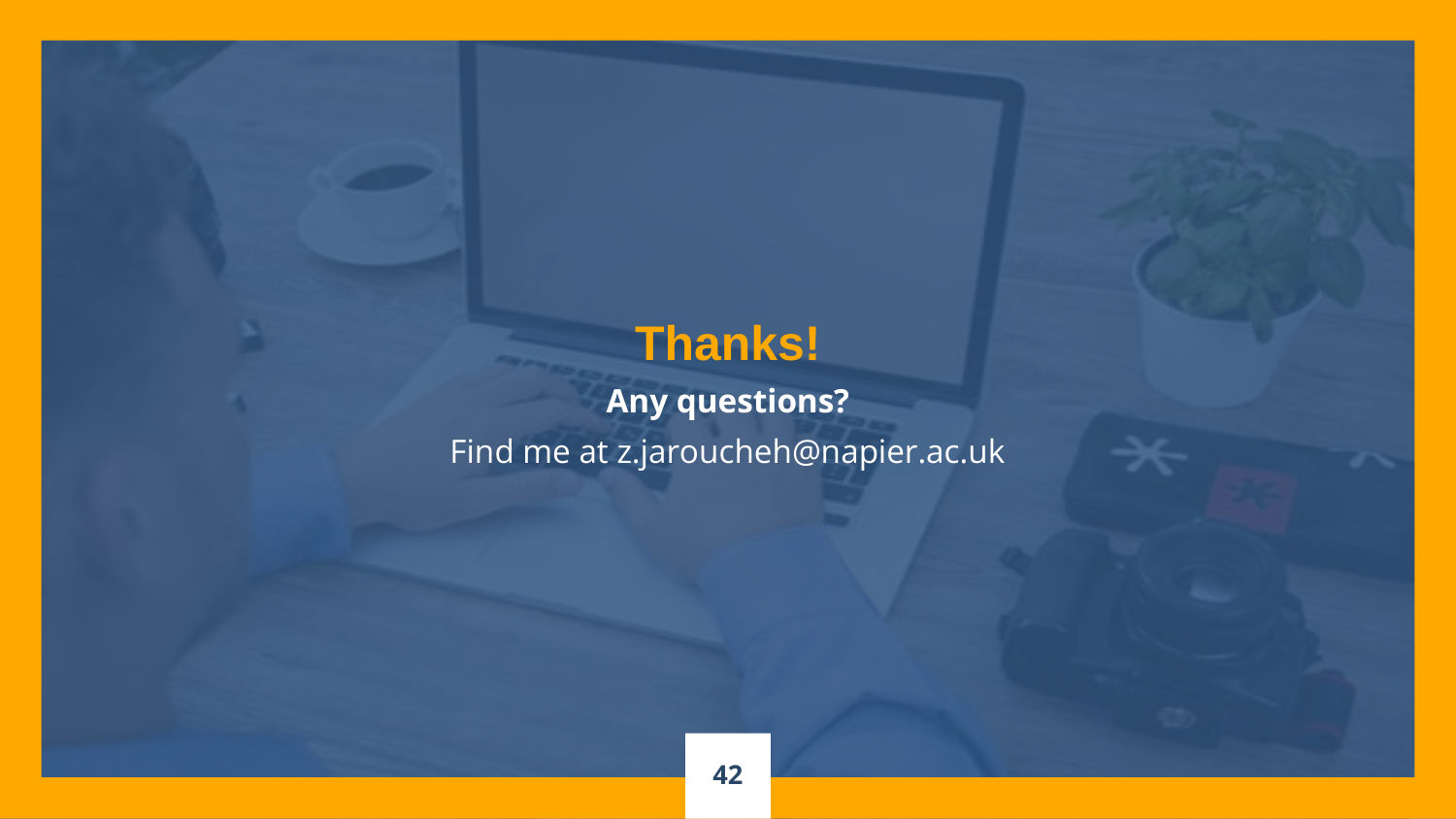

Thanks!
Any questions?
Find me at z.jaroucheh@napier.ac.uk
42